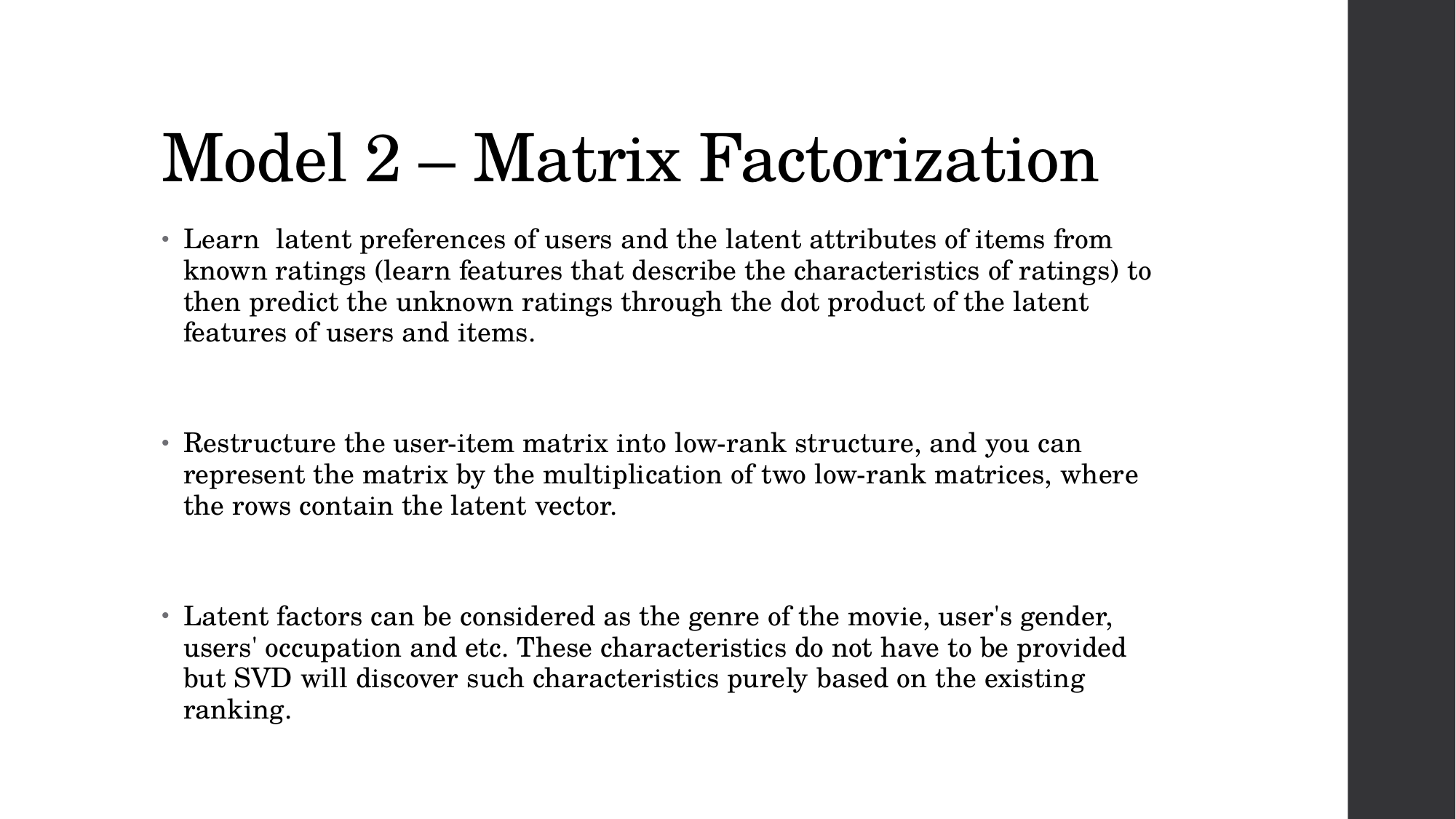

# Model 2 – Matrix Factorization
Learn  latent preferences of users and the latent attributes of items from known ratings (learn features that describe the characteristics of ratings) to then predict the unknown ratings through the dot product of the latent features of users and items.

Restructure the user-item matrix into low-rank structure, and you can represent the matrix by the multiplication of two low-rank matrices, where the rows contain the latent vector.

Latent factors can be considered as the genre of the movie, user's gender, users' occupation and etc. These characteristics do not have to be provided but SVD will discover such characteristics purely based on the existing ranking.